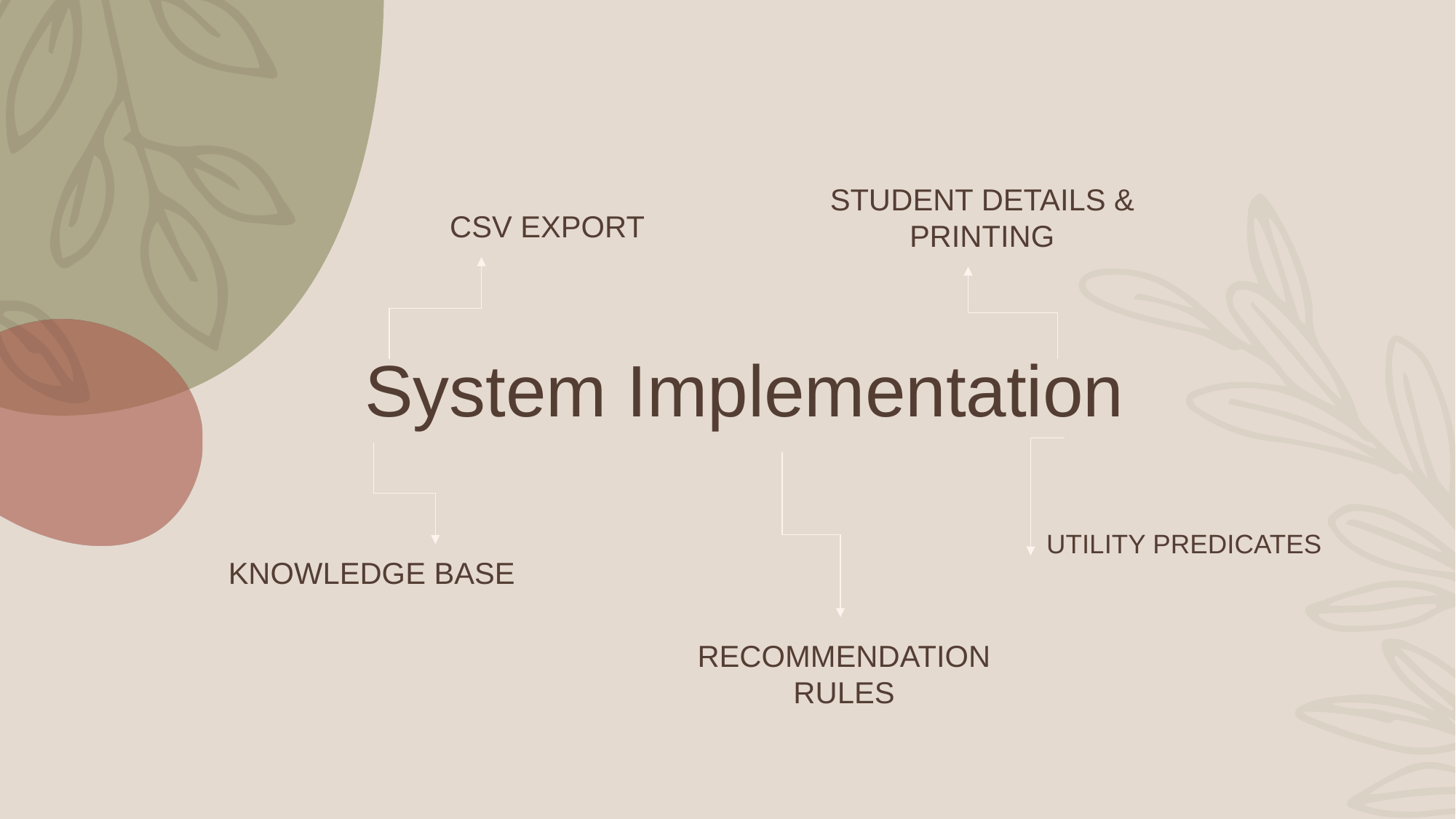

Student Details & Printing
CSV Export
# System Implementation
Utility Predicates
Knowledge Base
Recommendation Rules